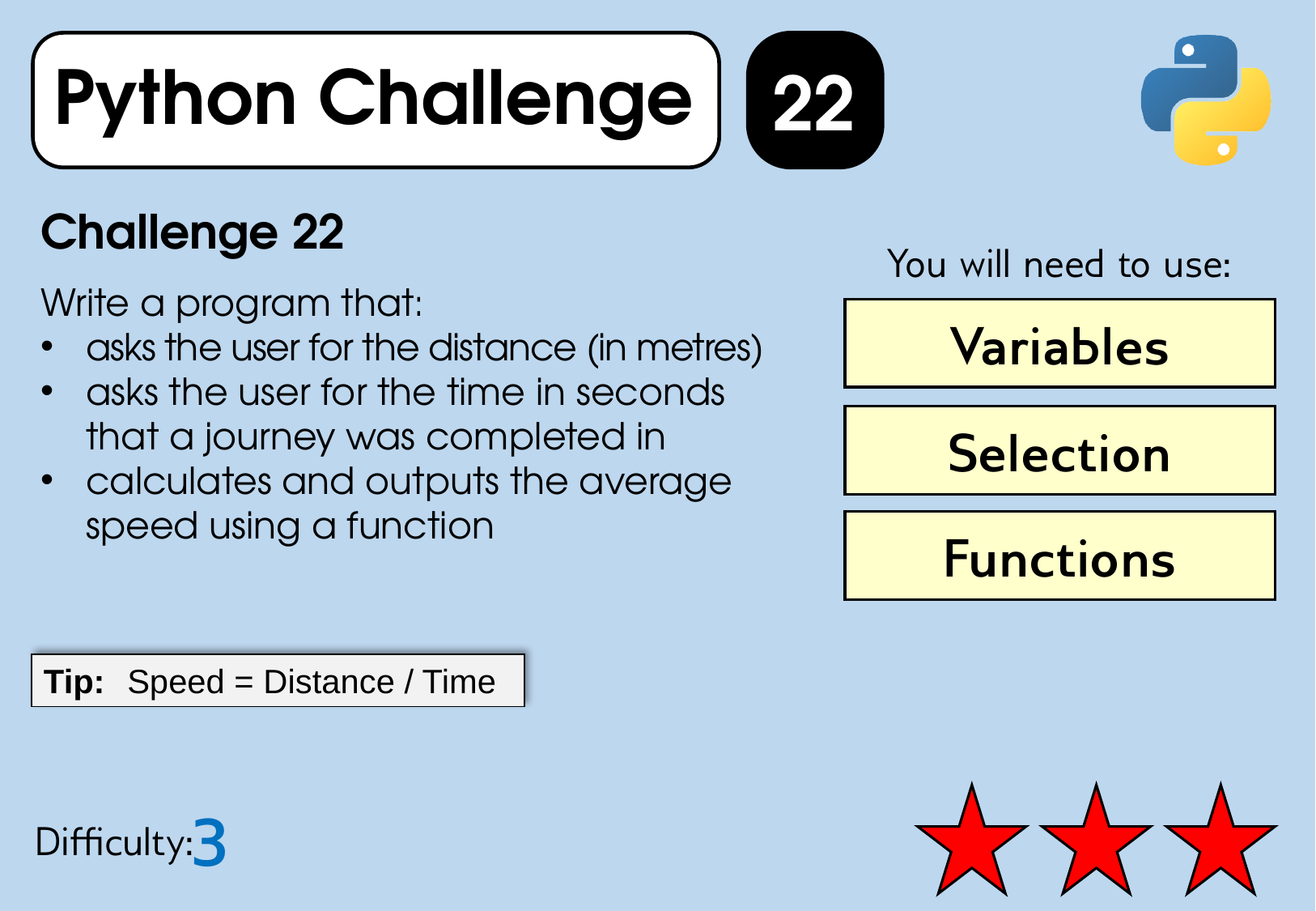

22
Challenge 22

Write a program that:
asks the user for the distance (in metres)
asks the user for the time in seconds that a journey was completed in
calculates and outputs the average speed using a function
You will need to use:
Variables
Selection
Functions
Tip:	Speed = Distance / Time

3